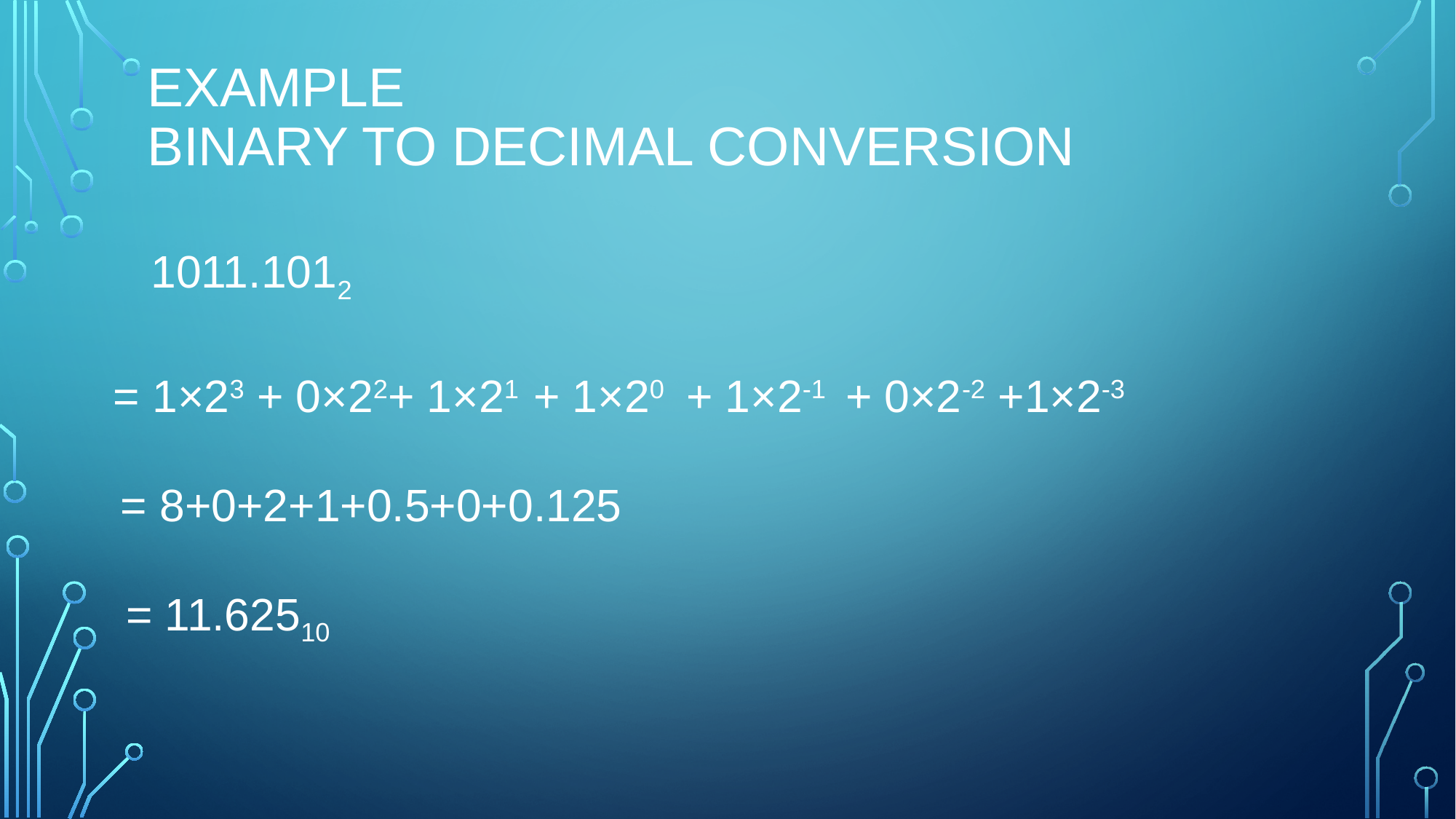

# Example Binary to decimal conversion
   1011.1012

= 1×23 + 0×22+ 1×21  + 1×20   + 1×2-1  + 0×2-2 +1×2-3

 = 8+0+2+1+0.5+0+0.125

 = 11.62510